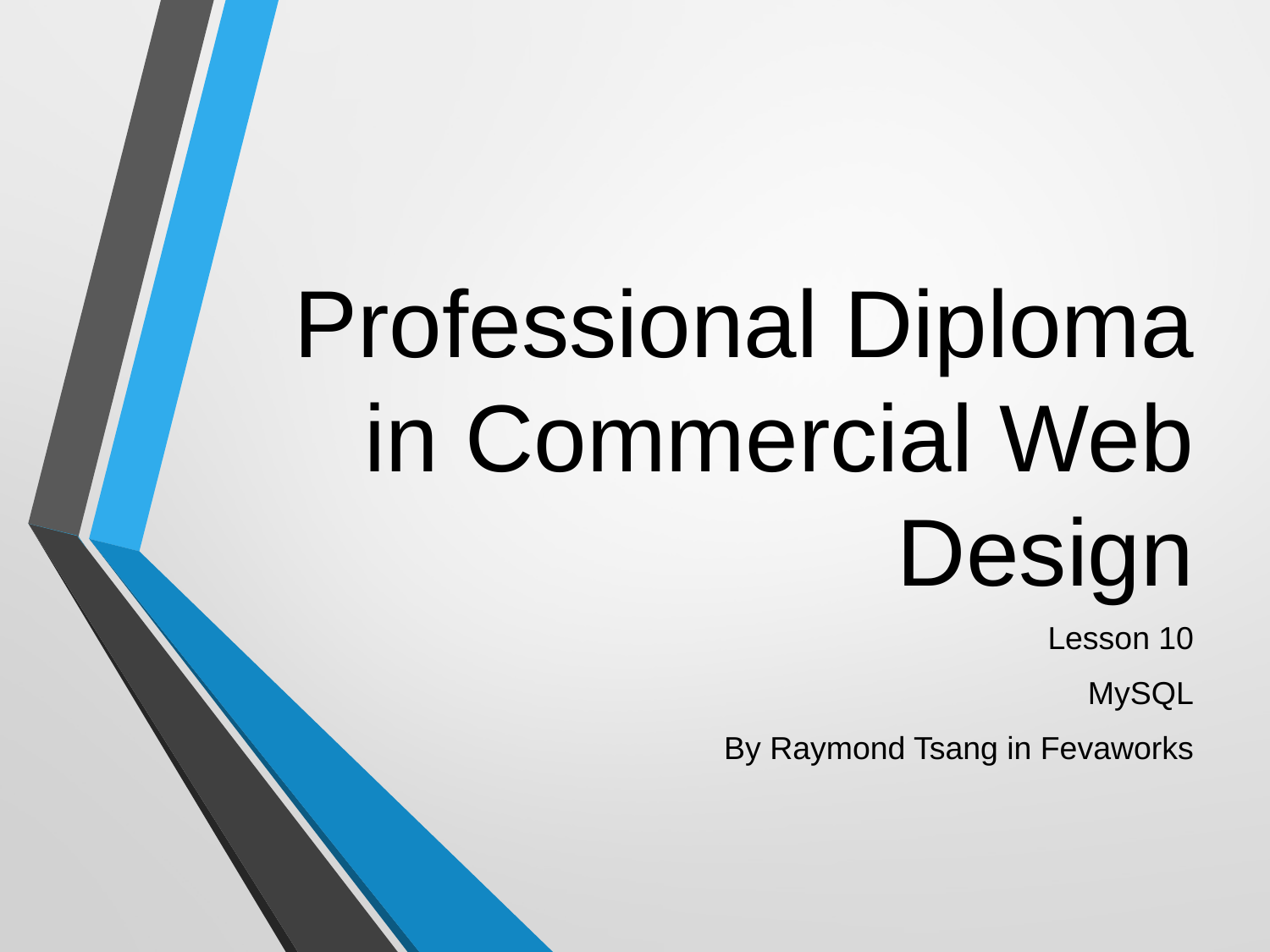

# Professional Diploma in Commercial Web Design
Lesson 10
MySQL
By Raymond Tsang in Fevaworks